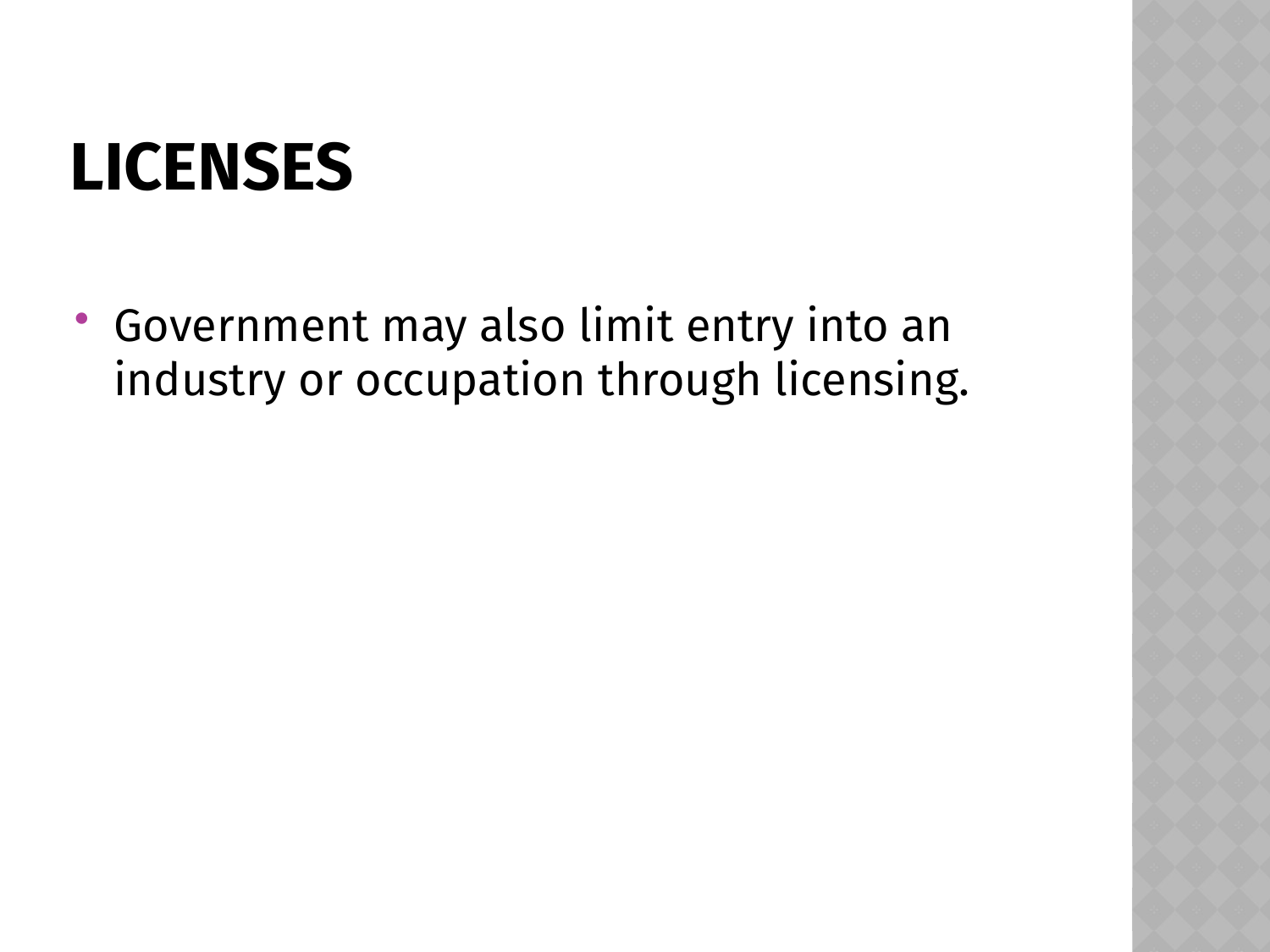

# Licenses

Government may also limit entry into an industry or occupation through licensing.